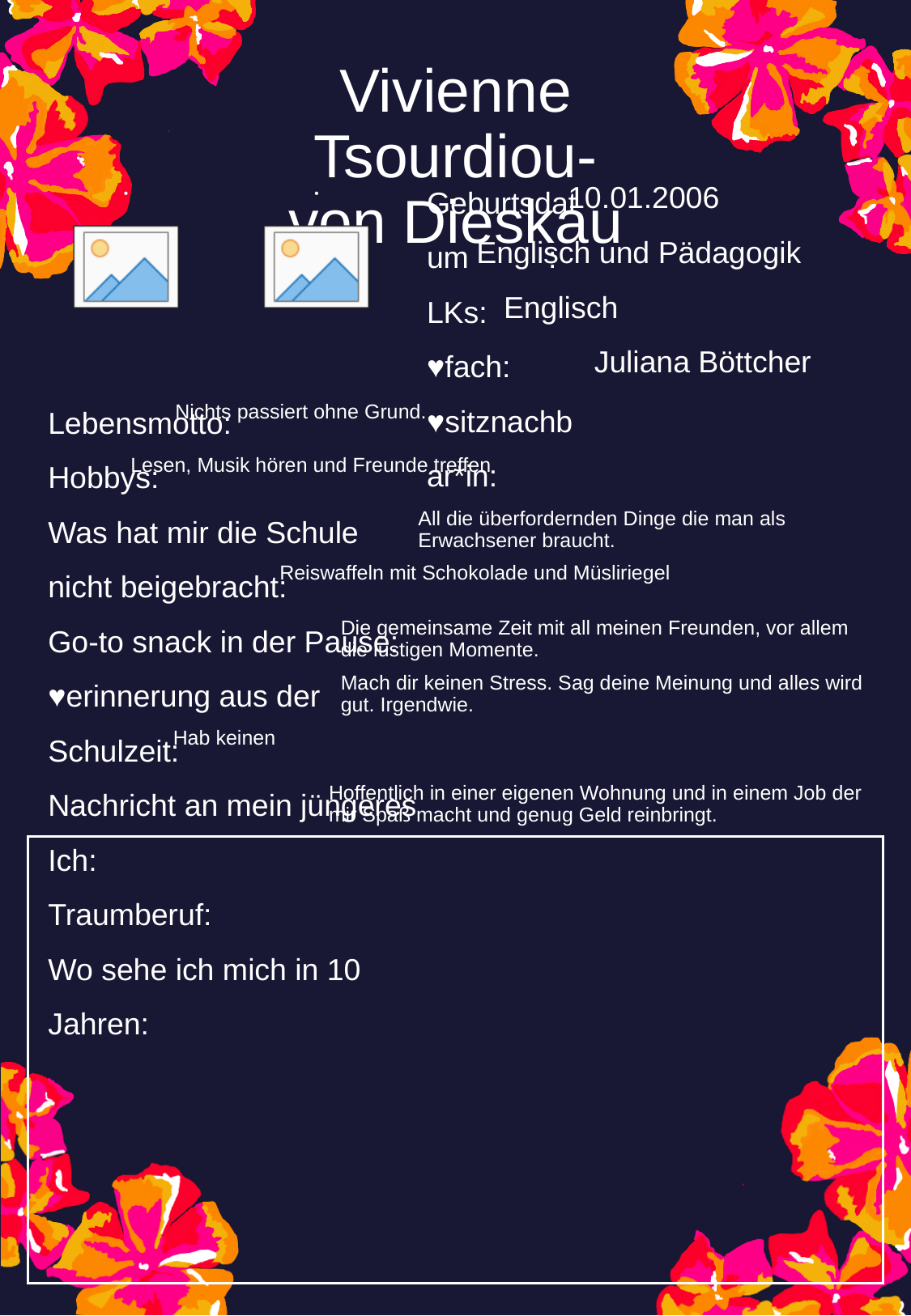

Vivienne Tsourdiou-von Dieskau

10.01.2006
Englisch und Pädagogik
Englisch
Juliana Böttcher
Nichts passiert ohne Grund.
Lesen, Musik hören und Freunde treffen
All die überfordernden Dinge die man als Erwachsener braucht.
Reiswaffeln mit Schokolade und Müsliriegel
Die gemeinsame Zeit mit all meinen Freunden, vor allem die lustigen Momente.
Mach dir keinen Stress. Sag deine Meinung und alles wird gut. Irgendwie.
Hab keinen
Hoffentlich in einer eigenen Wohnung und in einem Job der mir Spaß macht und genug Geld reinbringt.